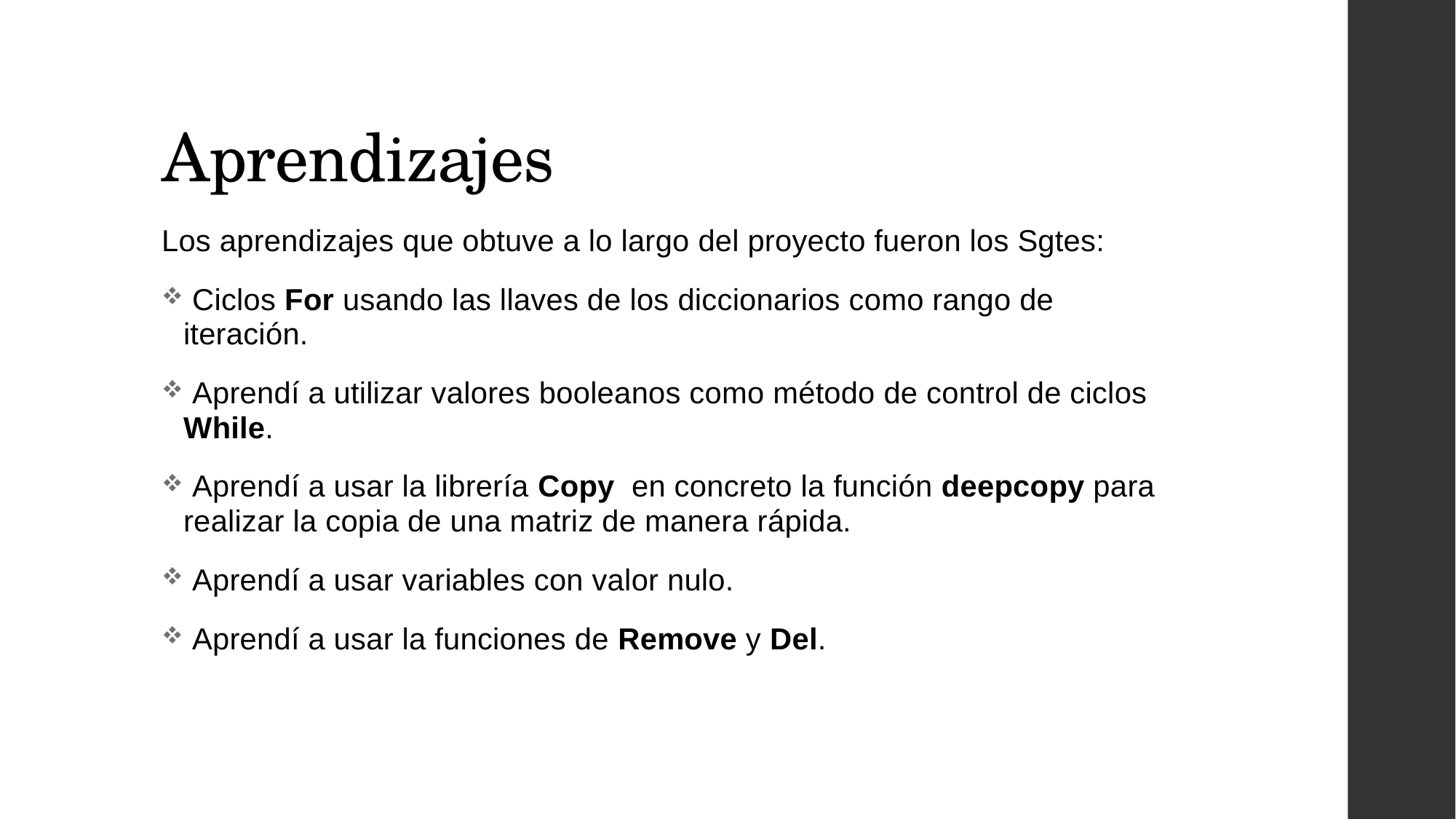

# Aprendizajes
Los aprendizajes que obtuve a lo largo del proyecto fueron los Sgtes:
 Ciclos For usando las llaves de los diccionarios como rango de iteración.
 Aprendí a utilizar valores booleanos como método de control de ciclos While.
 Aprendí a usar la librería Copy  en concreto la función deepcopy para realizar la copia de una matriz de manera rápida.
 Aprendí a usar variables con valor nulo.
 Aprendí a usar la funciones de Remove y Del.